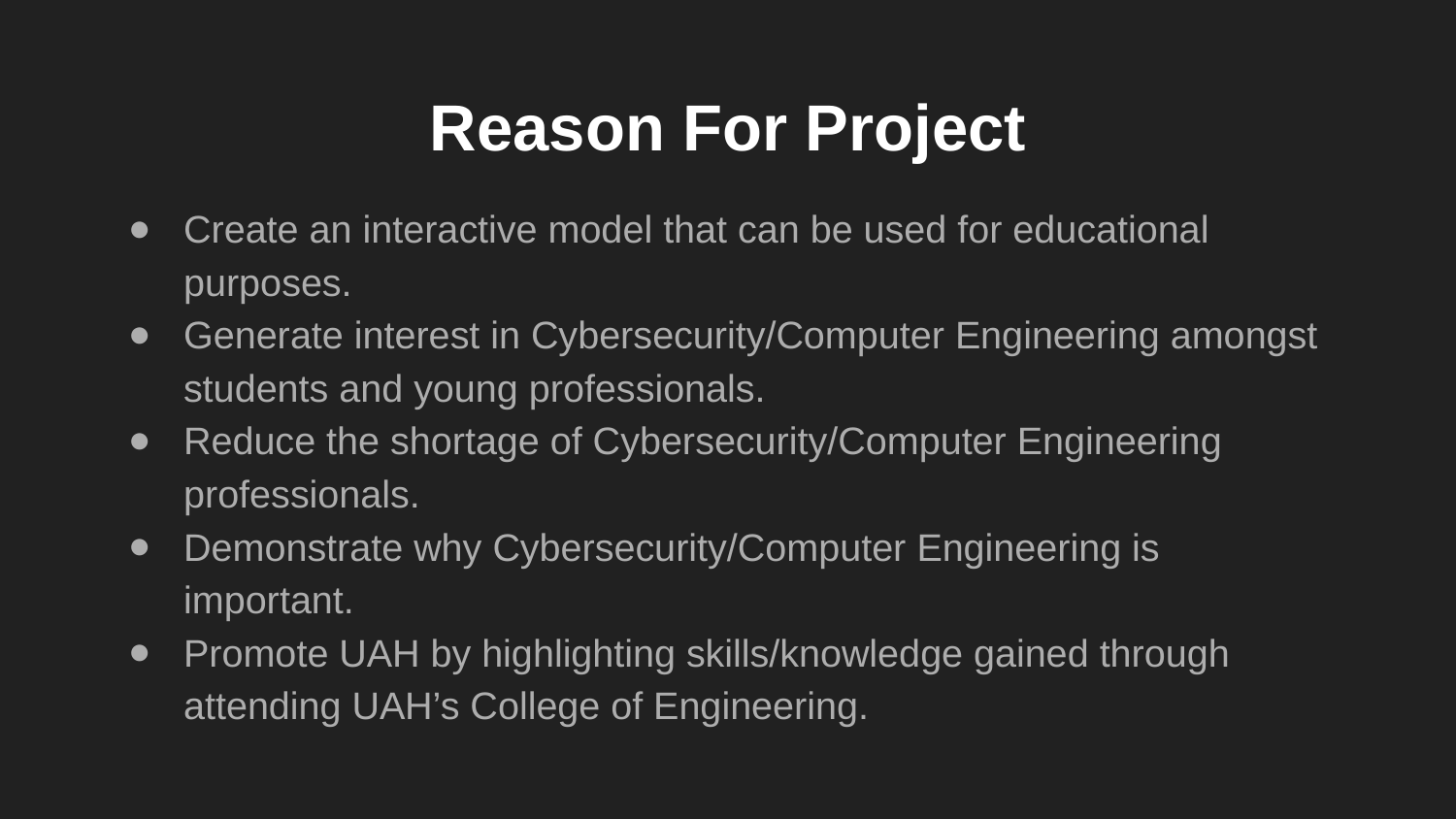

# Reason For Project
Create an interactive model that can be used for educational purposes.
Generate interest in Cybersecurity/Computer Engineering amongst students and young professionals.
Reduce the shortage of Cybersecurity/Computer Engineering professionals.
Demonstrate why Cybersecurity/Computer Engineering is important.
Promote UAH by highlighting skills/knowledge gained through attending UAH’s College of Engineering.